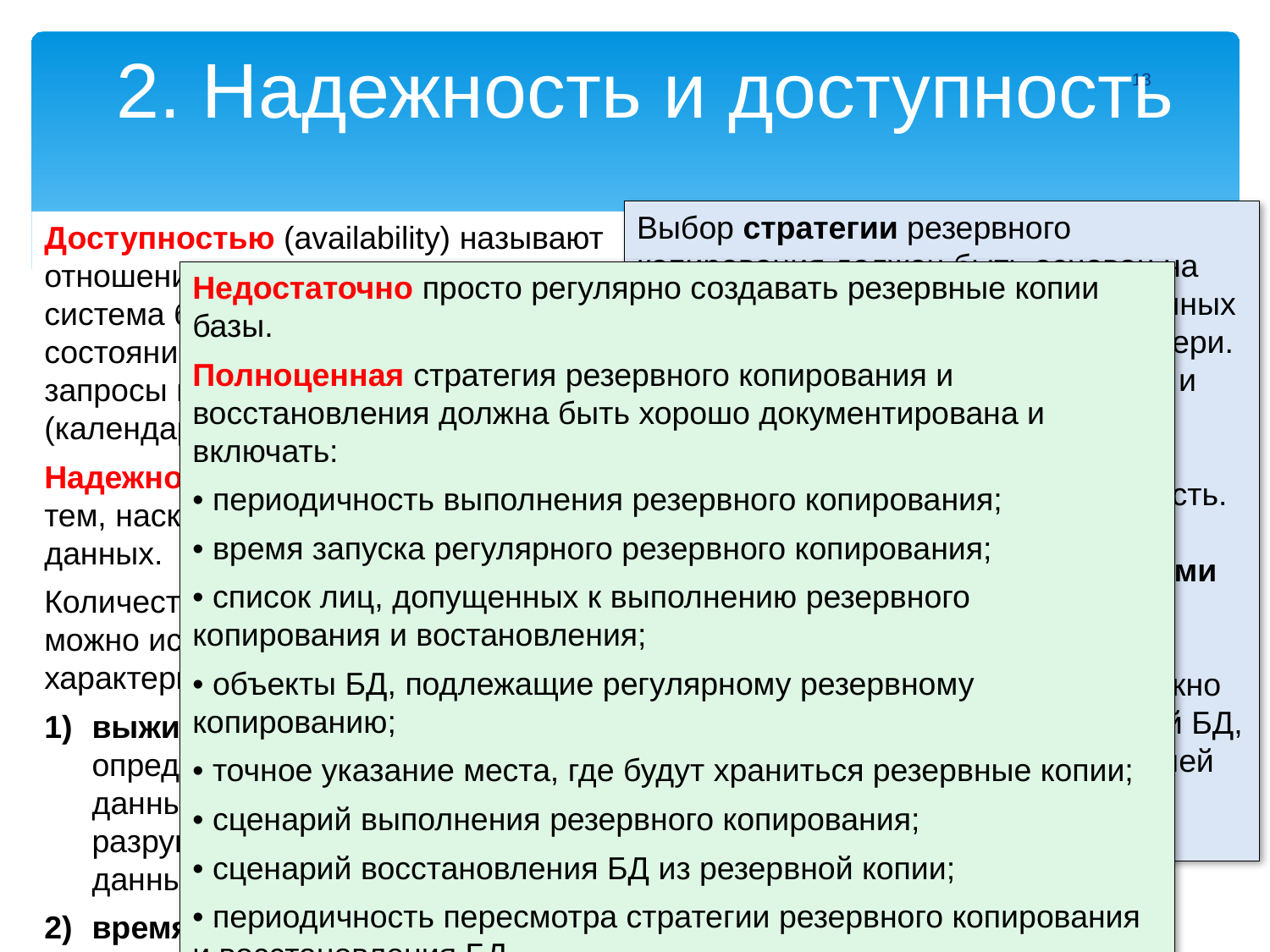

# 2. Надежность и доступность
13
Выбор стратегии резервного копирования должен быть основан на реалистическом анализе потери данных и возможных последствий такой потери.
Стратегии обеспечения надежности и доступности взаимосвязаны. При отказе системы продолжительность восстановления влияет на доступность. Важно отметить, что надежность хранения связана также с политиками обеспечения
безопасности:
все копии данных, из которых можно восстановить состояние основной БД, должны быть защищены по крайней мере в такой же степени, как основное хранилище.
Доступностью (availability) называют отношение времени, в течение которого система была в работоспособном состоянии, т. е. принимала и выполняла запросы пользователей, к общему (календарному) времени.
Надежность системы определяется тем, насколько малы шансы потери данных.
Количественно для оценки надежности можно использовать две характеристики:
выживаемость, которая определяется как количество копий данных, которые должны быть разрушены, для того чтобы потеря данных произошла, и
время, необходимое, для того чтобы изменения или новые данные попали в резервные копии.
Недостаточно просто регулярно создавать резервные копии базы.
Полноценная стратегия резервного копирования и восстановления должна быть хорошо документирована и включать:
• периодичность выполнения резервного копирования;
• время запуска регулярного резервного копирования;
• список лиц, допущенных к выполнению резервного копирования и востановления;
• объекты БД, подлежащие регулярному резервному копированию;
• точное указание места, где будут храниться резервные копии;
• сценарий выполнения резервного копирования;
• сценарий восстановления БД из резервной копии;
• периодичность пересмотра стратегии резервного копирования и восстановления БД.
Для обеспечения высокой доступности необходима репликация